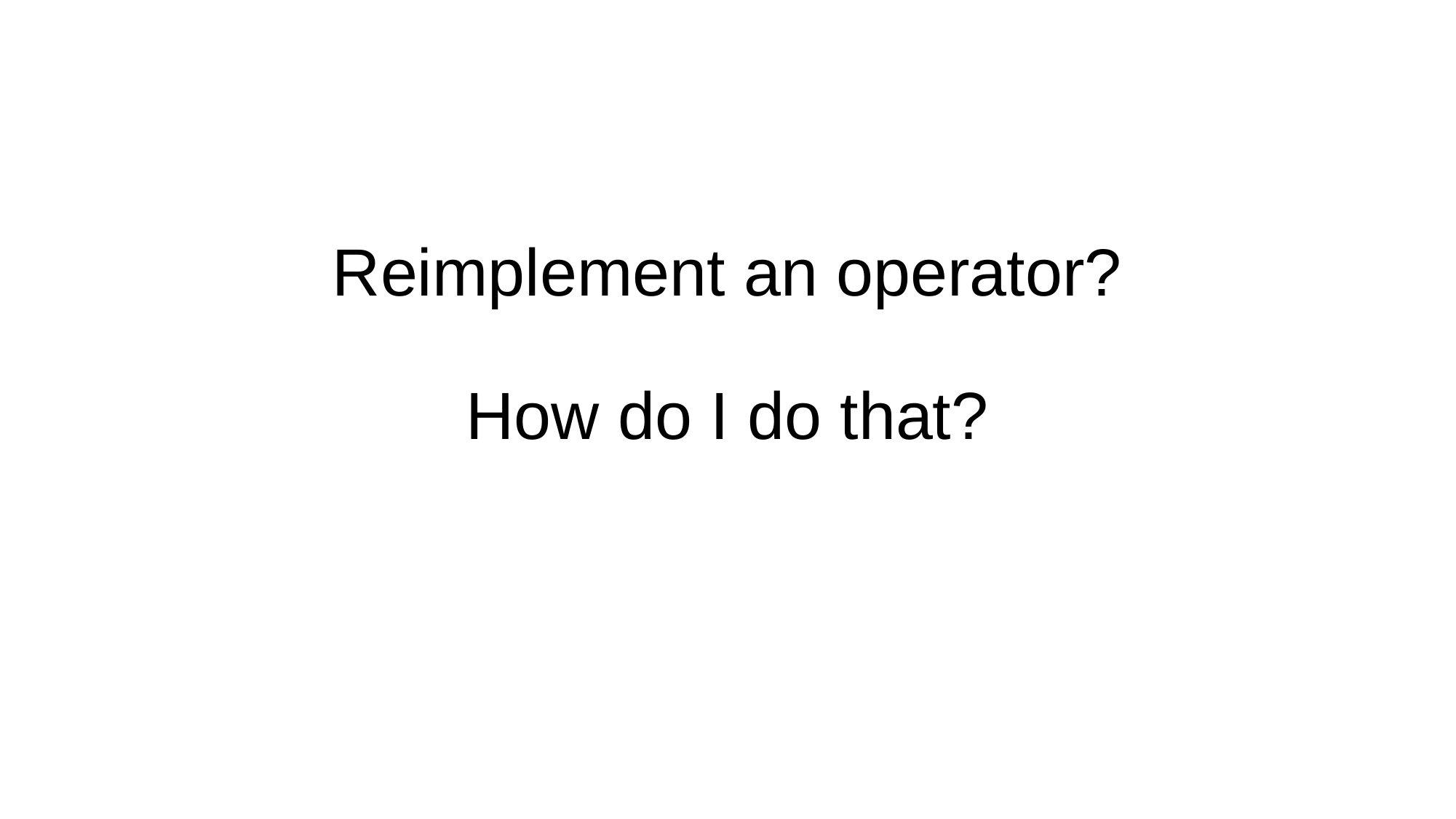

# Reimplement an operator? How do I do that?